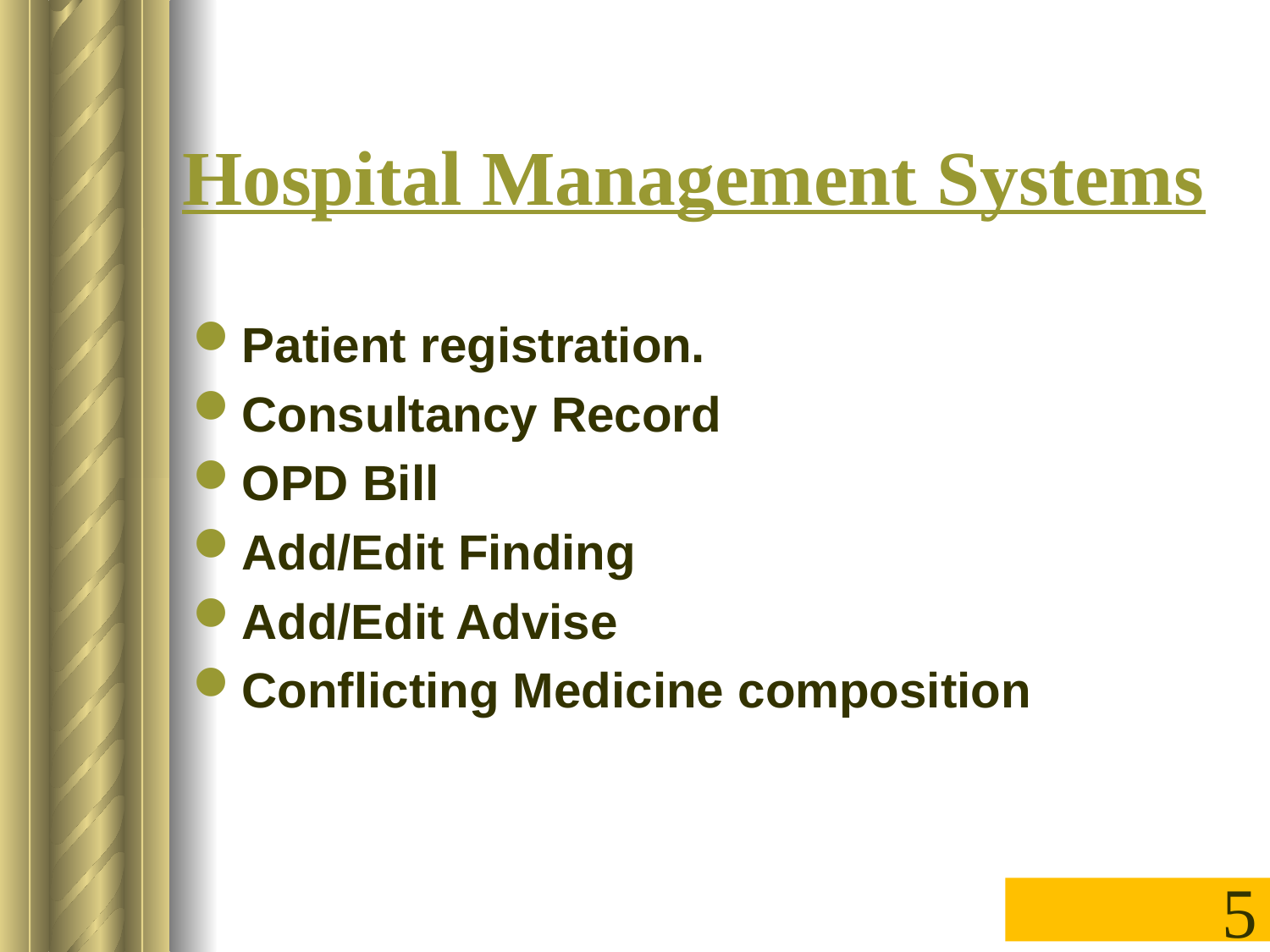

# Hospital Management Systems
Patient registration.
Consultancy Record
OPD Bill
Add/Edit Finding
Add/Edit Advise
Conflicting Medicine composition

5